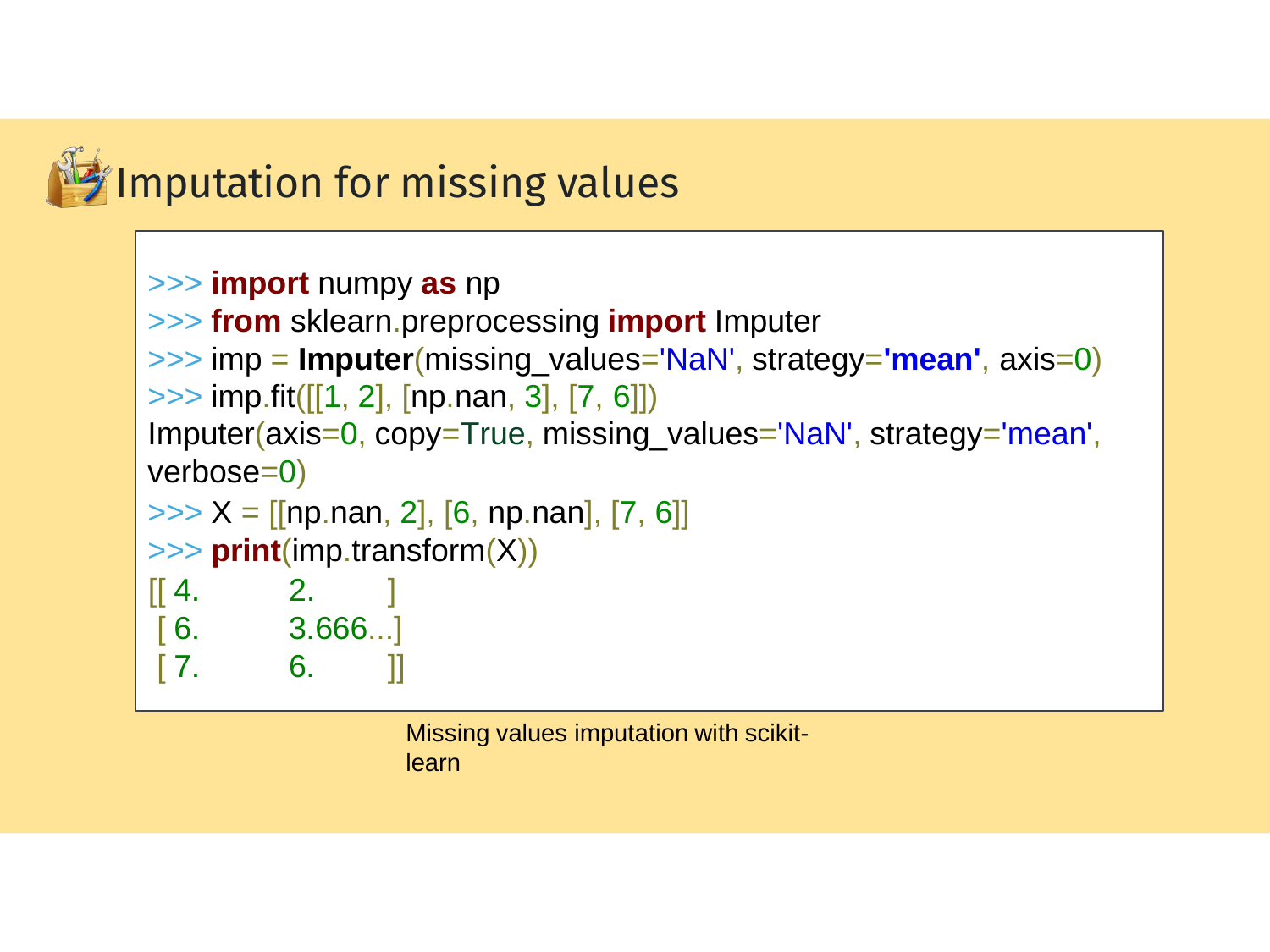

# Imputation for missing values

>>> import numpy as np
>>> from sklearn.preprocessing import Imputer
>>> imp = Imputer(missing_values='NaN', strategy='mean', axis=0)
>>> imp.fit([[1, 2], [np.nan, 3], [7, 6]])
Imputer(axis=0, copy=True, missing_values='NaN', strategy='mean',
verbose=0)
>>> X = [[np.nan, 2], [6, np.nan], [7, 6]]
>>> print(imp.transform(X))

[[ 4.
[ 6.
[ 7.
2.	]
3.666...]
6.	]]

Missing values imputation with scikit-learn